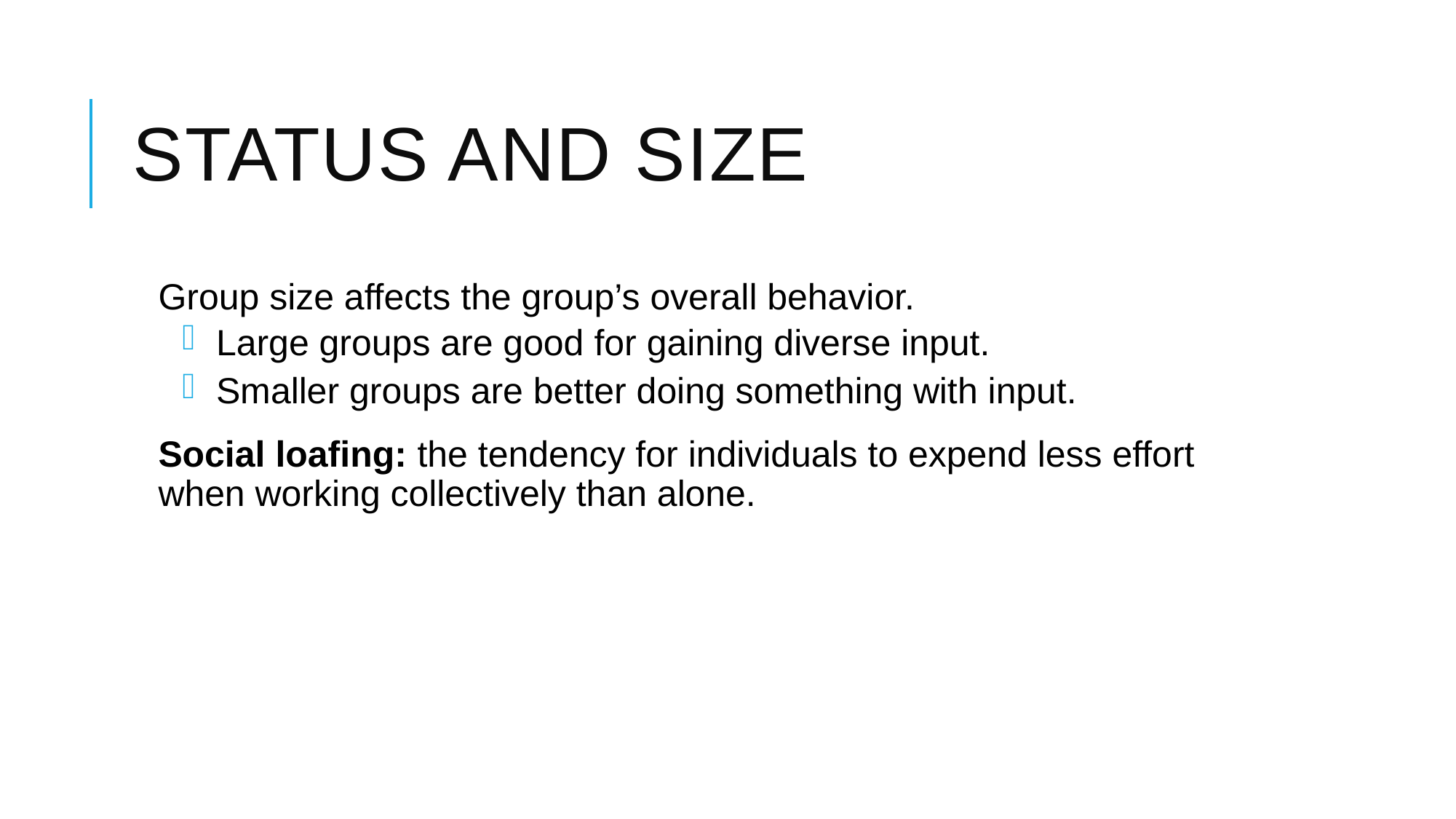

# Status and size
Group size affects the group’s overall behavior.
Large groups are good for gaining diverse input.
Smaller groups are better doing something with input.
Social loafing: the tendency for individuals to expend less effort when working collectively than alone.